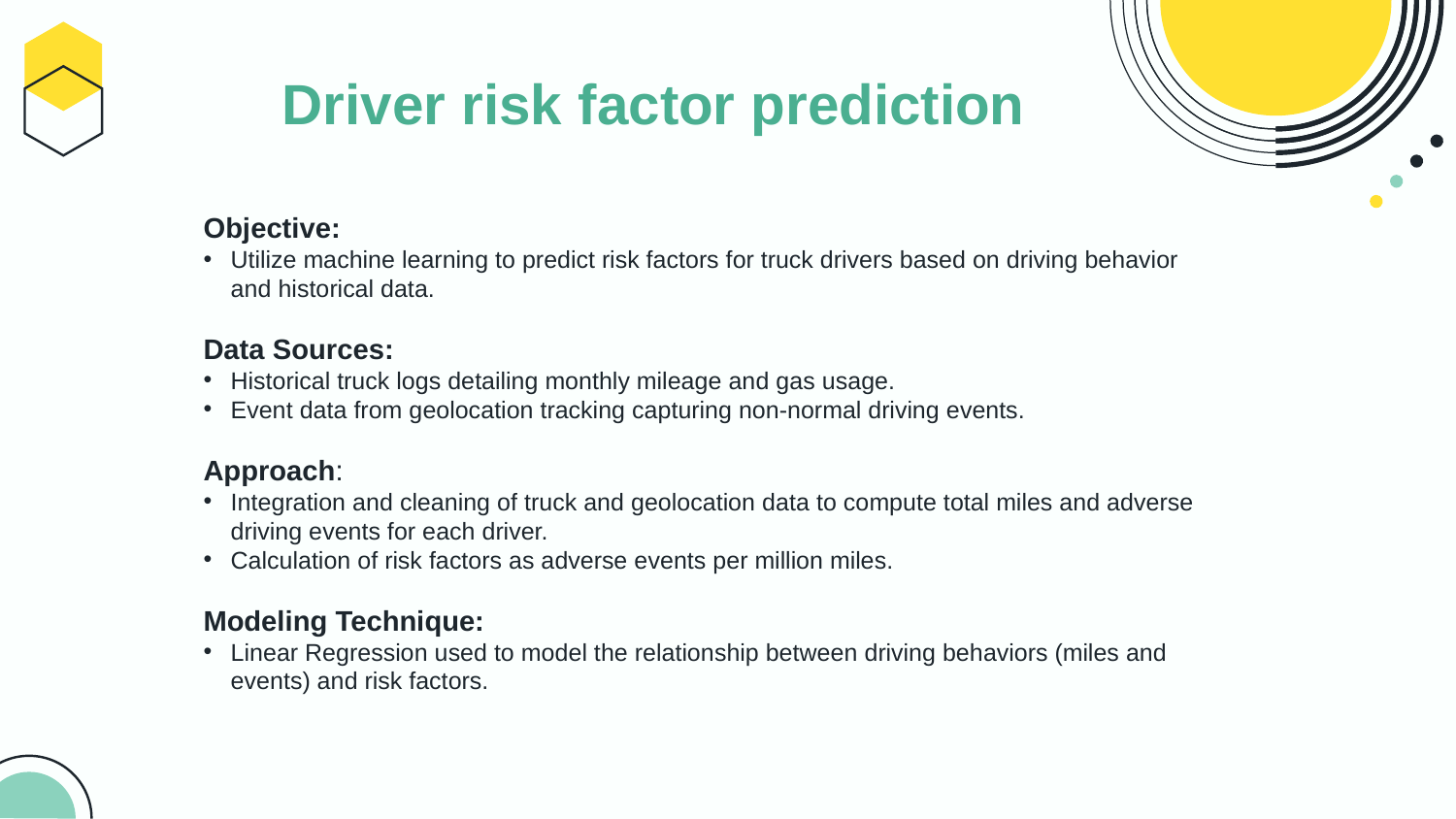

# Driver risk factor prediction
Objective:
Utilize machine learning to predict risk factors for truck drivers based on driving behavior and historical data.

Data Sources:
Historical truck logs detailing monthly mileage and gas usage.
Event data from geolocation tracking capturing non-normal driving events.

Approach:
Integration and cleaning of truck and geolocation data to compute total miles and adverse driving events for each driver.
Calculation of risk factors as adverse events per million miles.

Modeling Technique:
Linear Regression used to model the relationship between driving behaviors (miles and events) and risk factors.